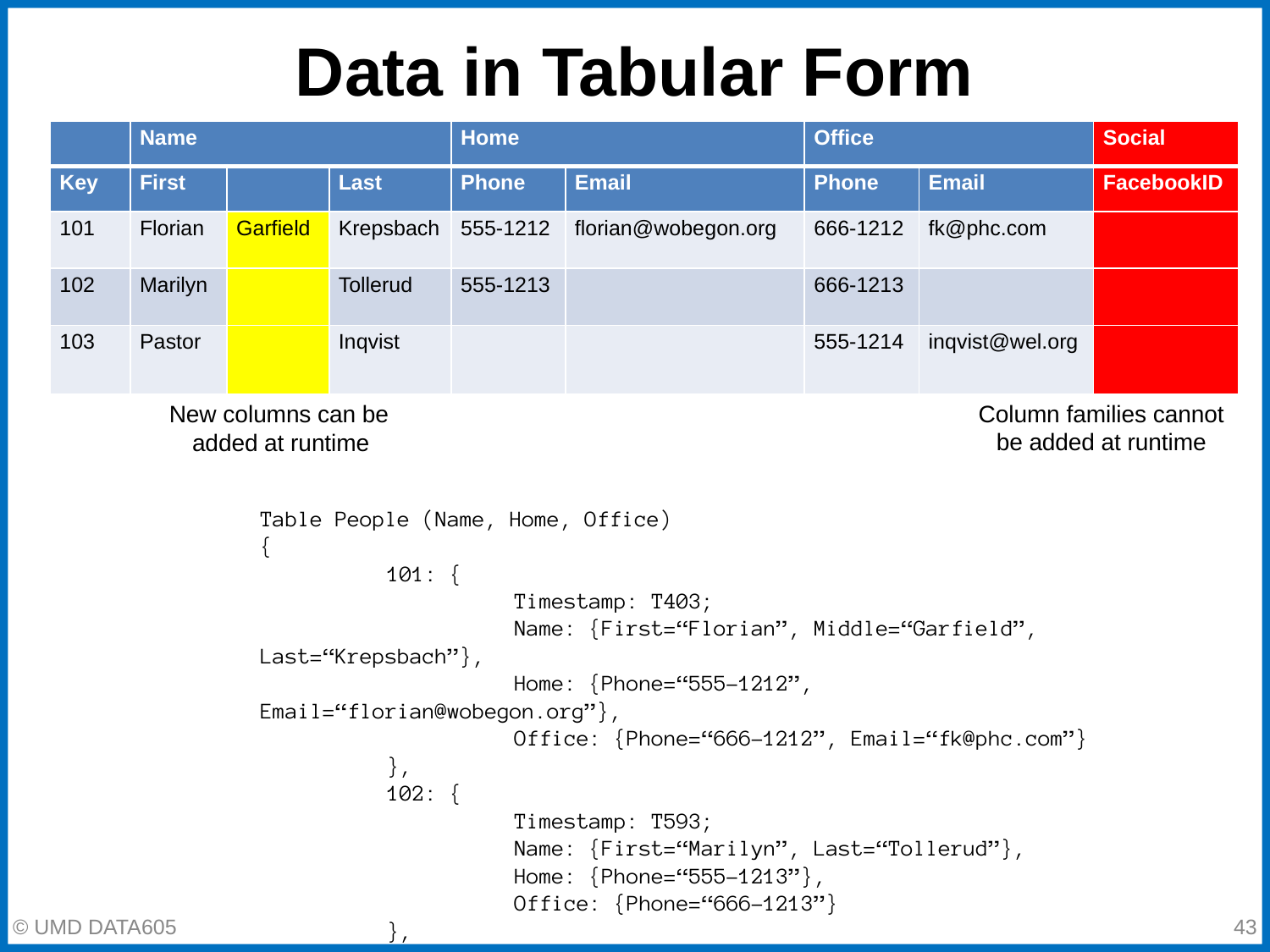

# Data in Tabular Form
|  | Name |  |  | Home |  | Office |  | Social |
| --- | --- | --- | --- | --- | --- | --- | --- | --- |
| Key | First |  | Last | Phone | Email | Phone | Email | FacebookID |
| 101 | Florian | Garfield | Krepsbach | 555-1212 | florian@wobegon.org | 666-1212 | fk@phc.com |  |
| 102 | Marilyn |  | Tollerud | 555-1213 |  | 666-1213 |  |  |
| 103 | Pastor |  | Inqvist |  |  | 555-1214 | inqvist@wel.org |  |
Column families cannot
be added at runtime
New columns can be
added at runtime
Table People (Name, Home, Office)
{
	101: {
		Timestamp: T403;
		Name: {First=“Florian”, Middle=“Garfield”, Last=“Krepsbach”},
		Home: {Phone=“555-1212”, Email=“florian@wobegon.org”},
		Office: {Phone=“666-1212”, Email=“fk@phc.com”}
	},
	102: {
		Timestamp: T593;
		Name: {First=“Marilyn”, Last=“Tollerud”},
		Home: {Phone=“555-1213”},
		Office: {Phone=“666-1213”}
	},
	…
}
43